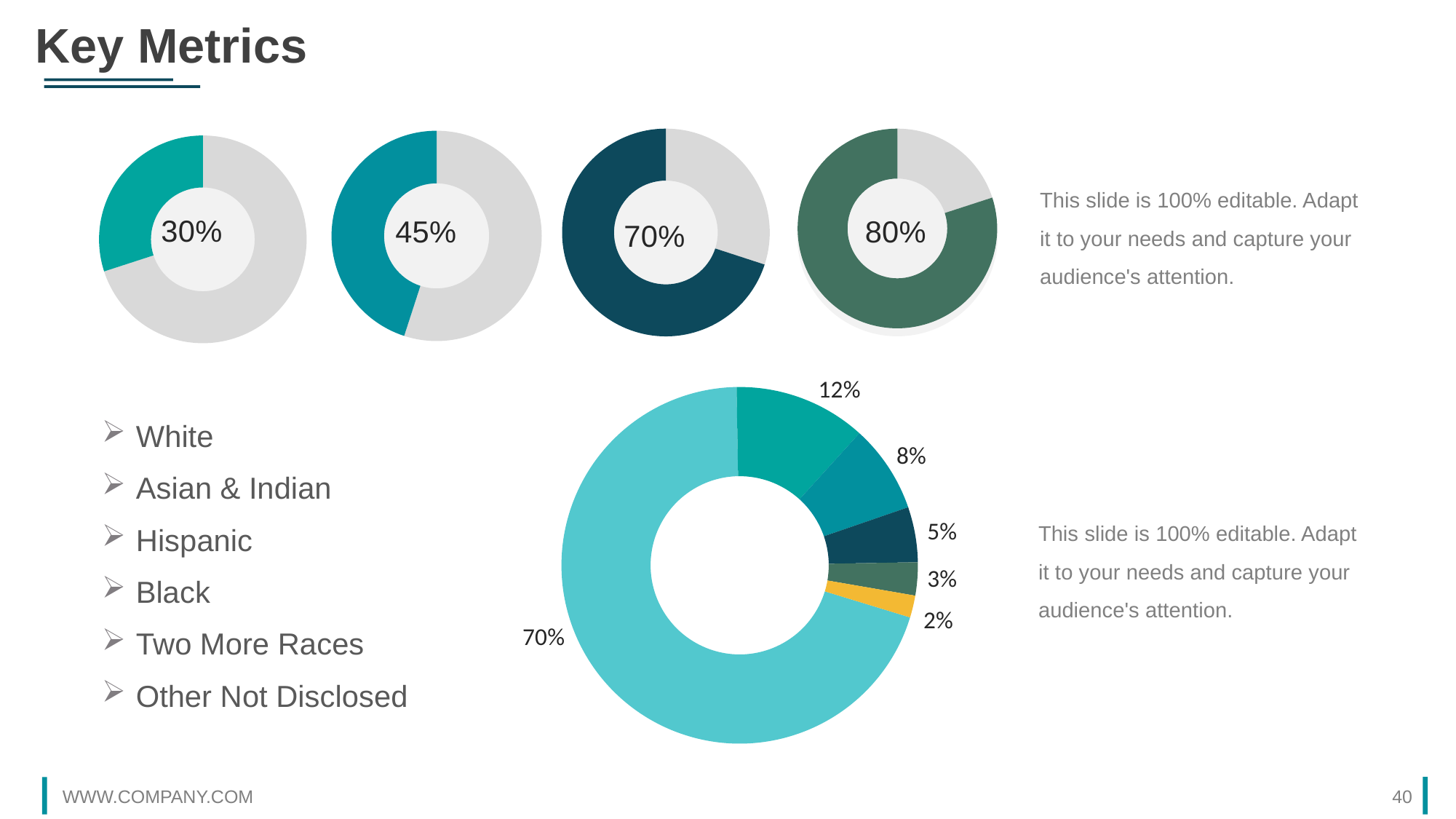

Key Metrics

[unsupported chart]

[unsupported chart]

[unsupported chart]

[unsupported chart]

This slide is 100% editable. Adapt it to your needs and capture your audience's attention.

### Chart

| Category | Sales |
|---|---|
| 1st Qtr | 0.7 |
| 2nd Qtr | 0.12 |
| 3rd Qtr | 0.08 |
| 4th Qtr | 0.05 |
White
Asian & Indian
Hispanic
Black
Two More Races
Other Not Disclosed
This slide is 100% editable. Adapt it to your needs and capture your audience's attention.
WWW.COMPANY.COM
40